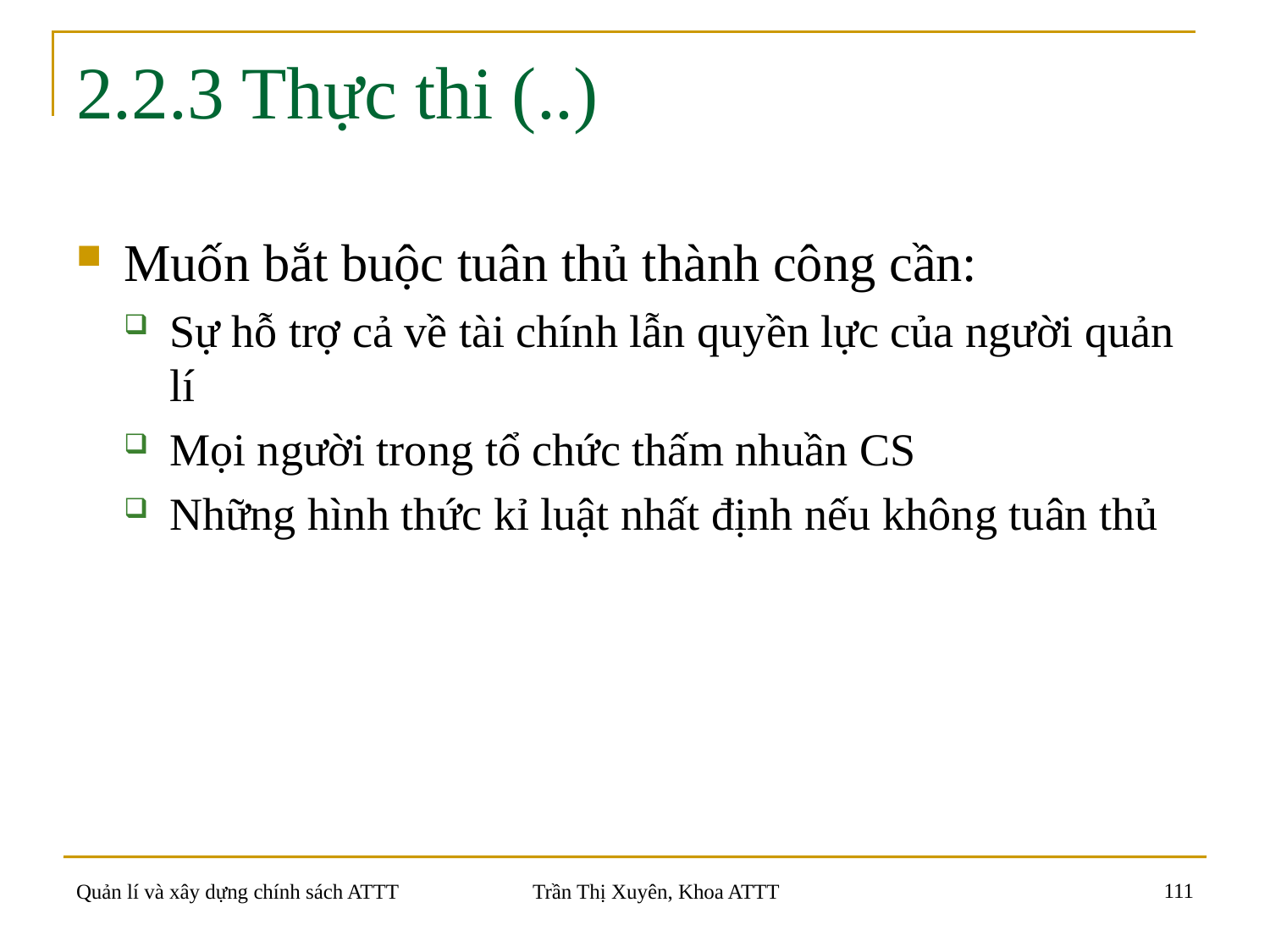

# 2.2.3 Thực thi (..)
Muốn bắt buộc tuân thủ thành công cần:
Sự hỗ trợ cả về tài chính lẫn quyền lực của người quản lí
Mọi người trong tổ chức thấm nhuần CS
Những hình thức kỉ luật nhất định nếu không tuân thủ
111
Quản lí và xây dựng chính sách ATTT
Trần Thị Xuyên, Khoa ATTT